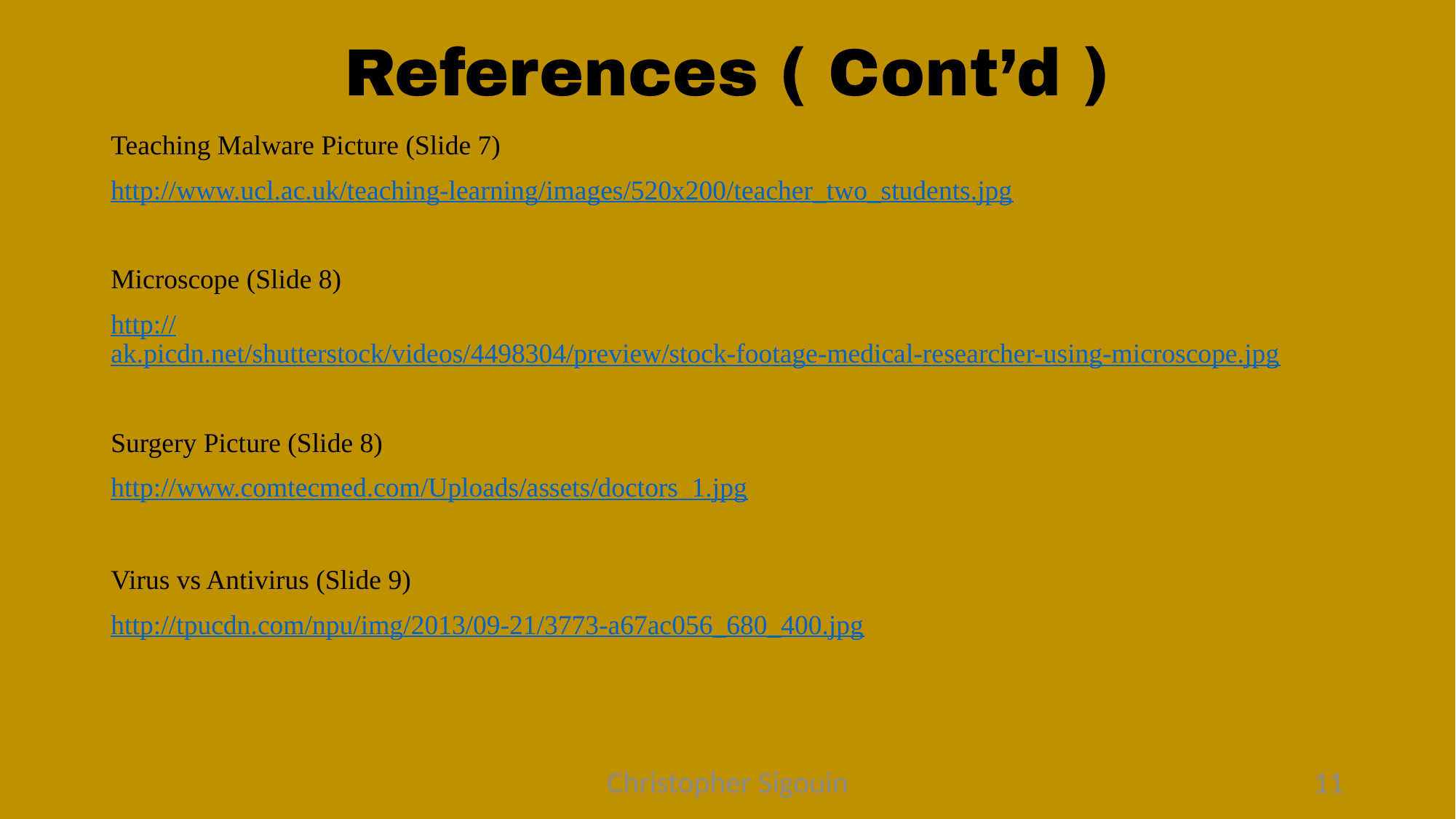

# References ( Cont’d )
Teaching Malware Picture (Slide 7)
http://www.ucl.ac.uk/teaching-learning/images/520x200/teacher_two_students.jpg

Microscope (Slide 8)
http://ak.picdn.net/shutterstock/videos/4498304/preview/stock-footage-medical-researcher-using-microscope.jpg

Surgery Picture (Slide 8)
http://www.comtecmed.com/Uploads/assets/doctors_1.jpg

Virus vs Antivirus (Slide 9)
http://tpucdn.com/npu/img/2013/09-21/3773-a67ac056_680_400.jpg

Christopher Sigouin
11